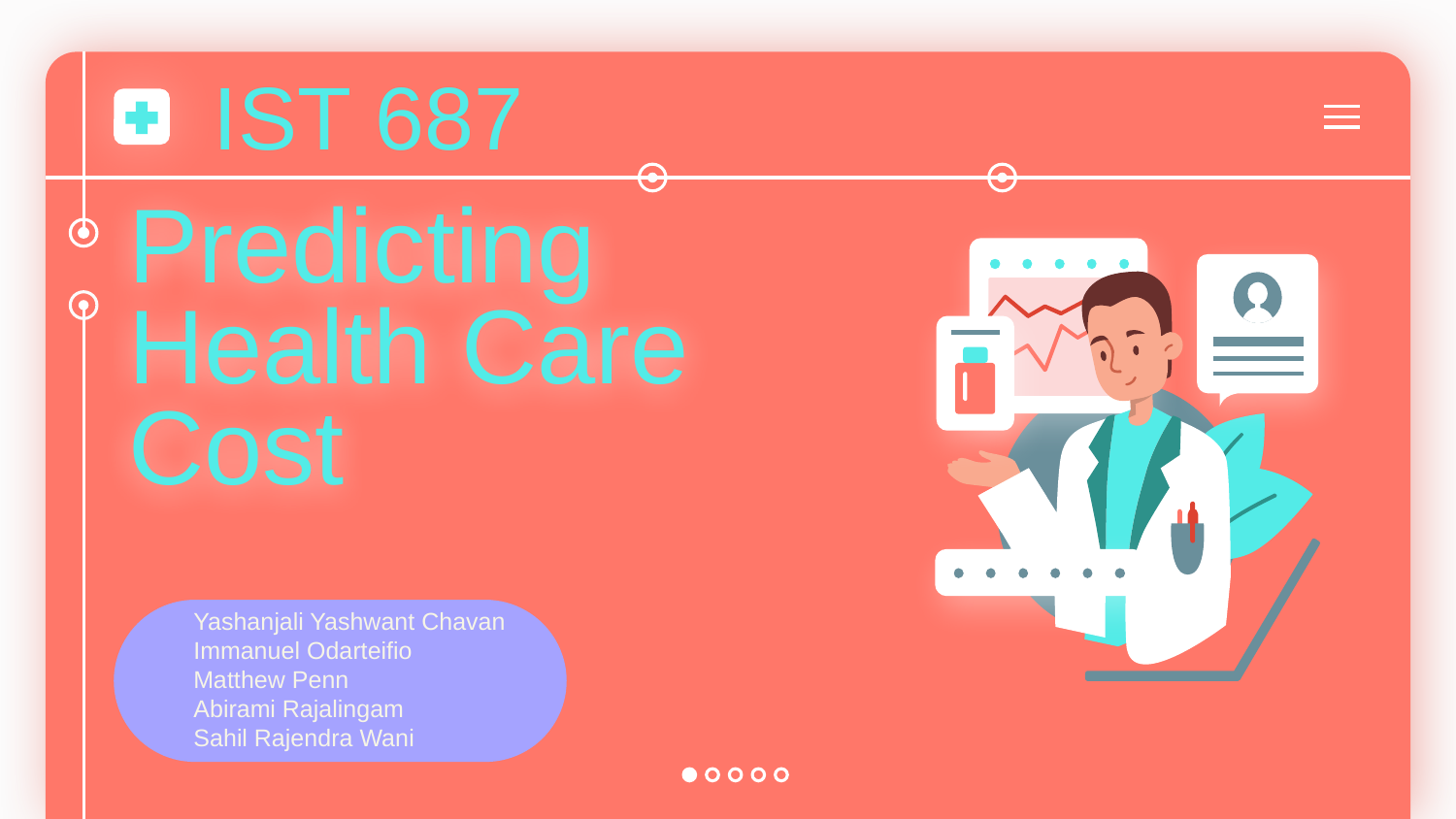

IST 687
# Predicting Health Care Cost

Yashanjali Yashwant Chavan
Immanuel Odarteifio
Matthew Penn
Abirami Rajalingam
Sahil Rajendra Wani